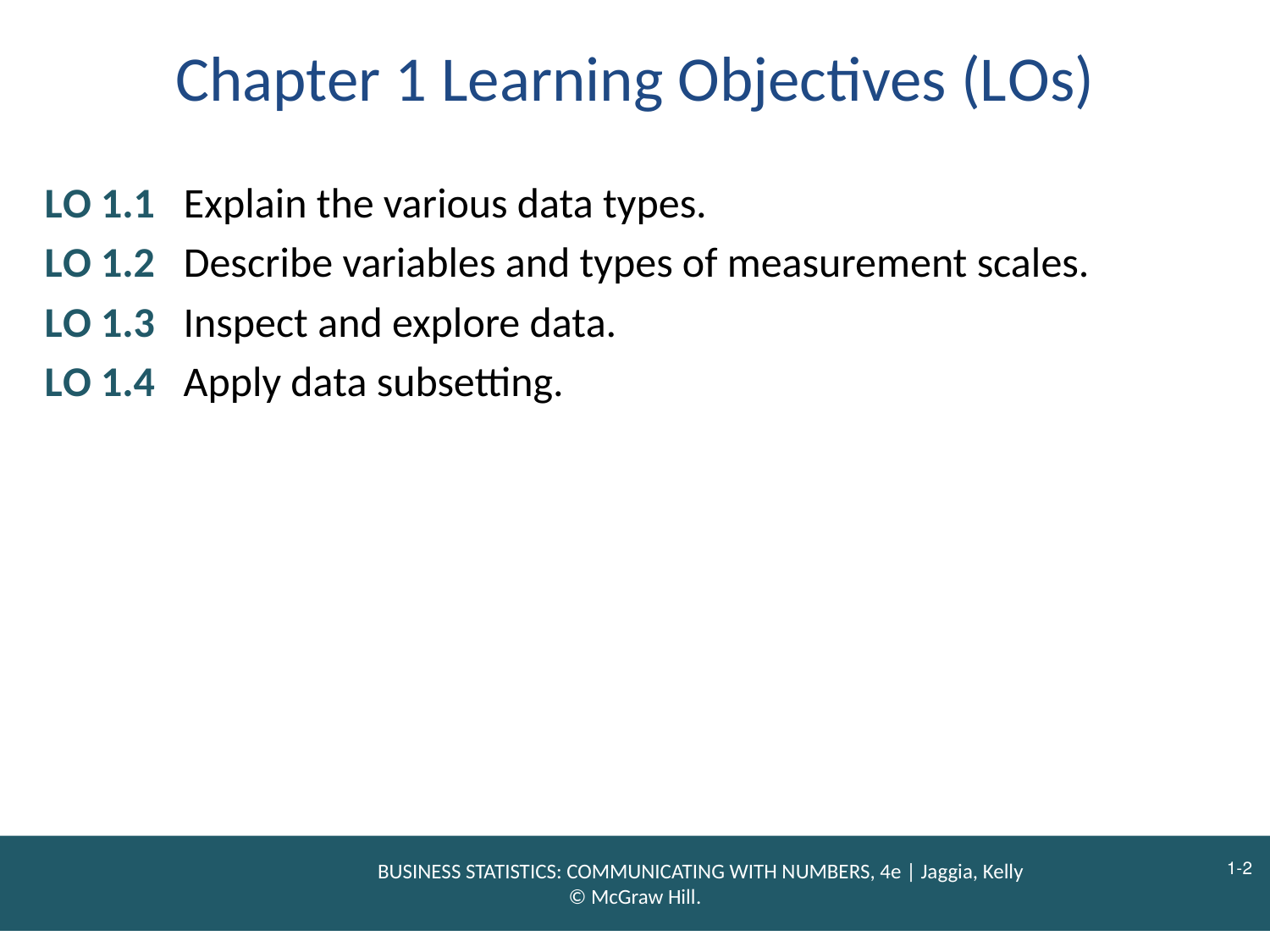

# Chapter 1 Learning Objectives (L Os)
L O 1.1   Explain the various data types.
L O 1.2   Describe variables and types of measurement scales.
L O 1.3   Inspect and explore data.
L O 1.4   Apply data subsetting.